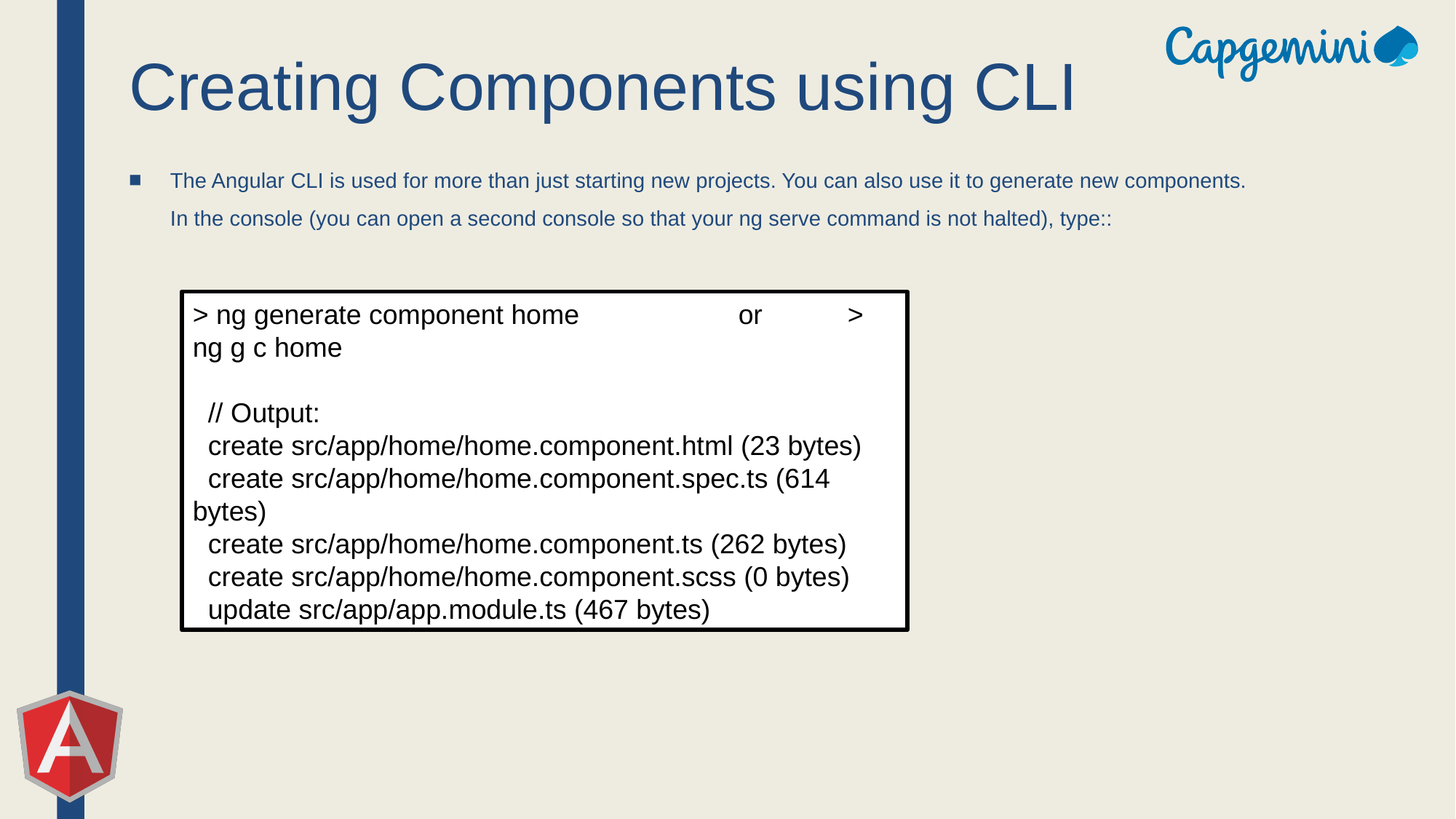

# Creating Components using CLI
The Angular CLI is used for more than just starting new projects. You can also use it to generate new components. In the console (you can open a second console so that your ng serve command is not halted), type::
> ng generate component home		or 	> ng g c home

  // Output:
  create src/app/home/home.component.html (23 bytes)
  create src/app/home/home.component.spec.ts (614 bytes)
  create src/app/home/home.component.ts (262 bytes)
  create src/app/home/home.component.scss (0 bytes)
  update src/app/app.module.ts (467 bytes)